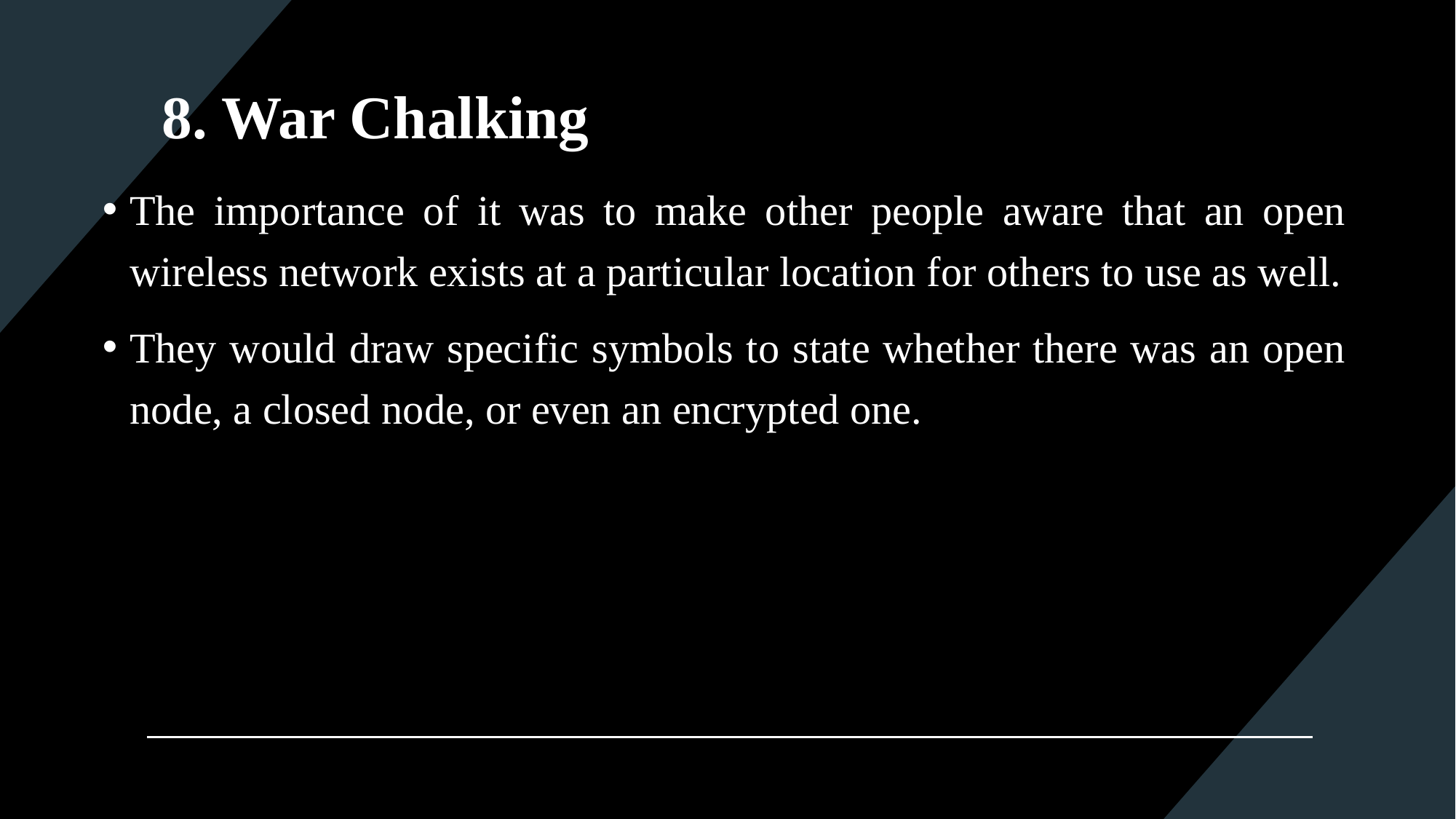

# 8. War Chalking
The importance of it was to make other people aware that an open wireless network exists at a particular location for others to use as well.
They would draw specific symbols to state whether there was an open node, a closed node, or even an encrypted one.